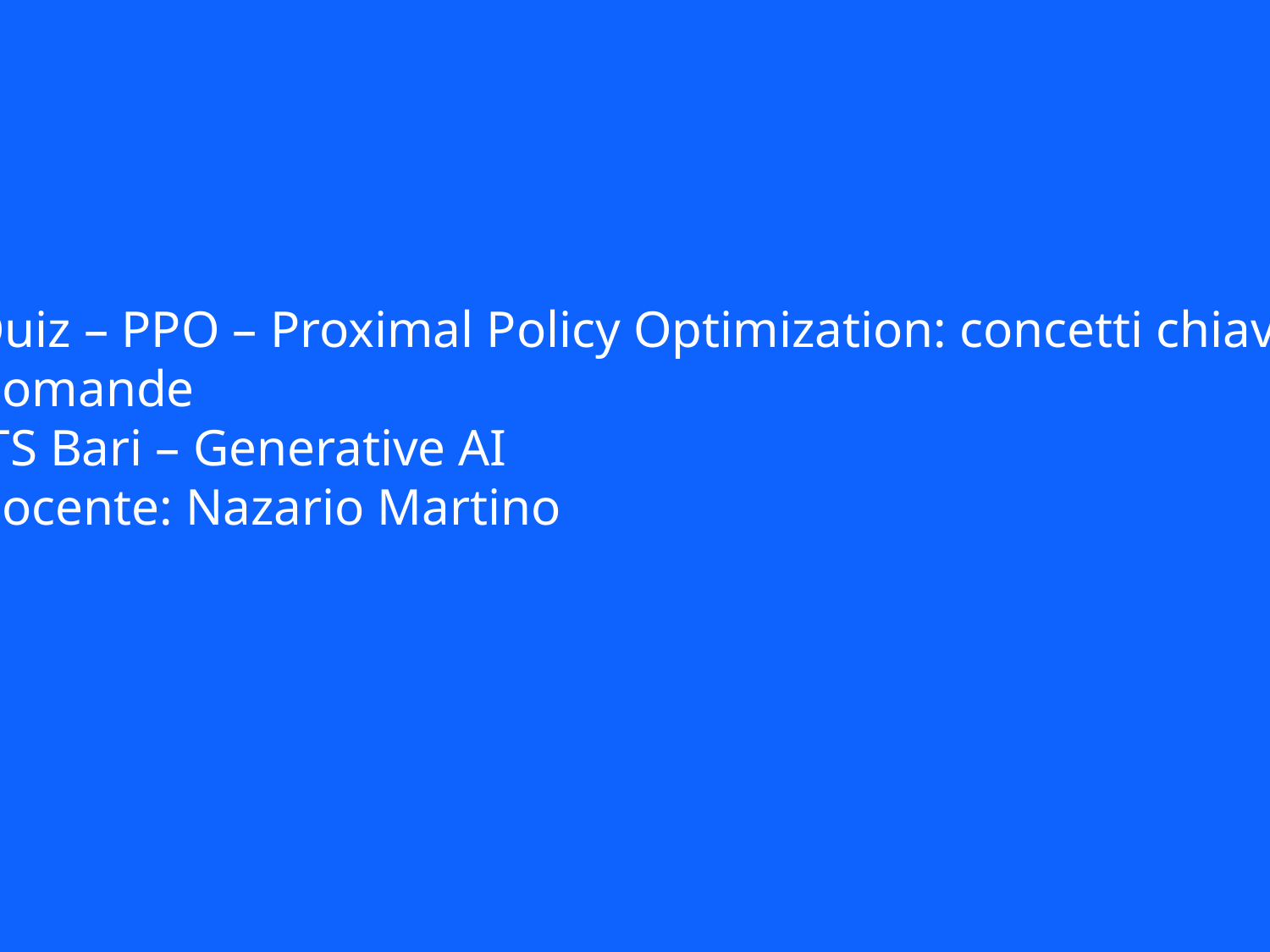

Quiz – PPO – Proximal Policy Optimization: concetti chiave
Domande
ITS Bari – Generative AI
Docente: Nazario Martino